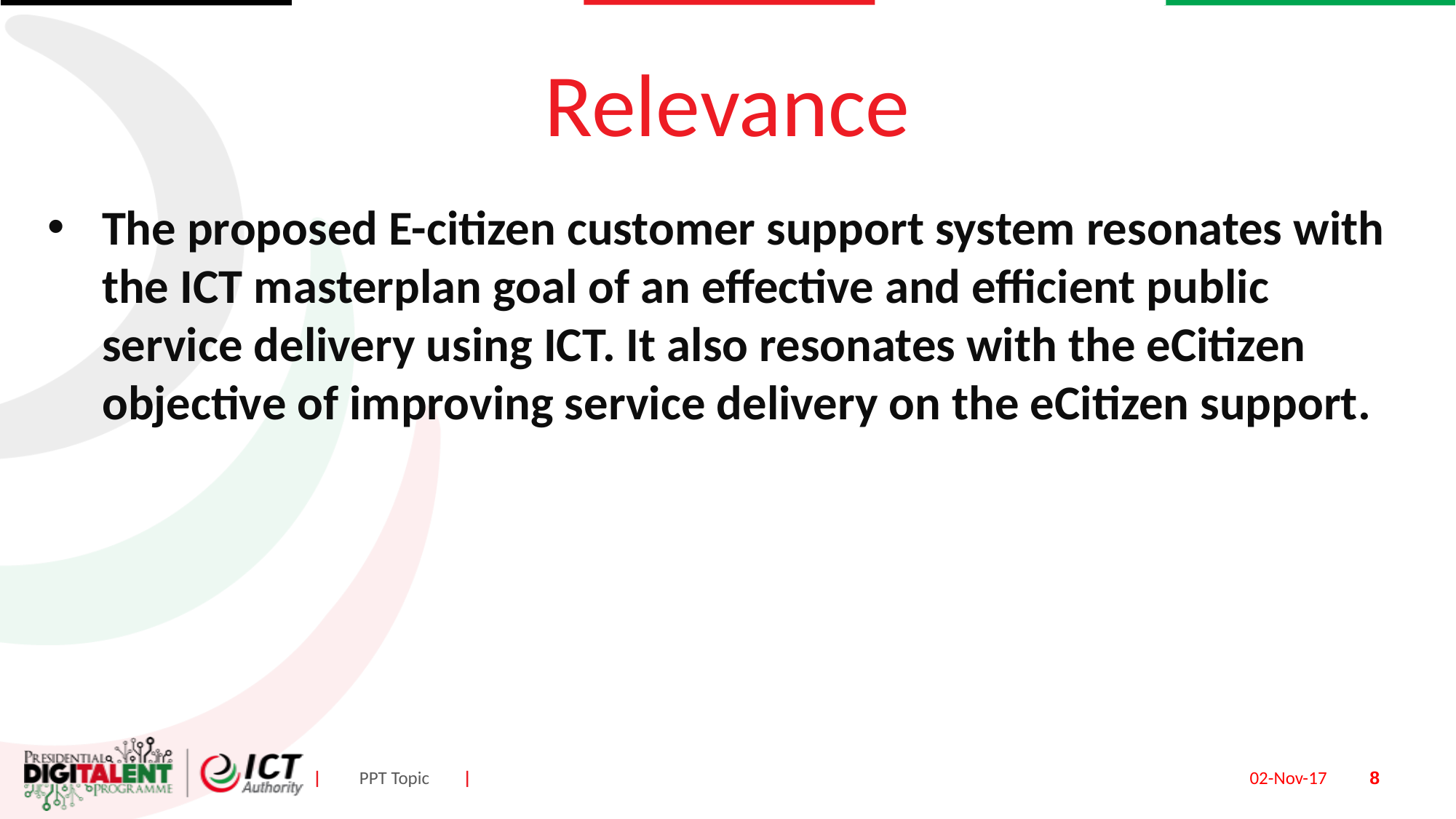

# Relevance
The proposed E-citizen customer support system resonates with the ICT masterplan goal of an effective and efficient public service delivery using ICT. It also resonates with the eCitizen objective of improving service delivery on the eCitizen support.